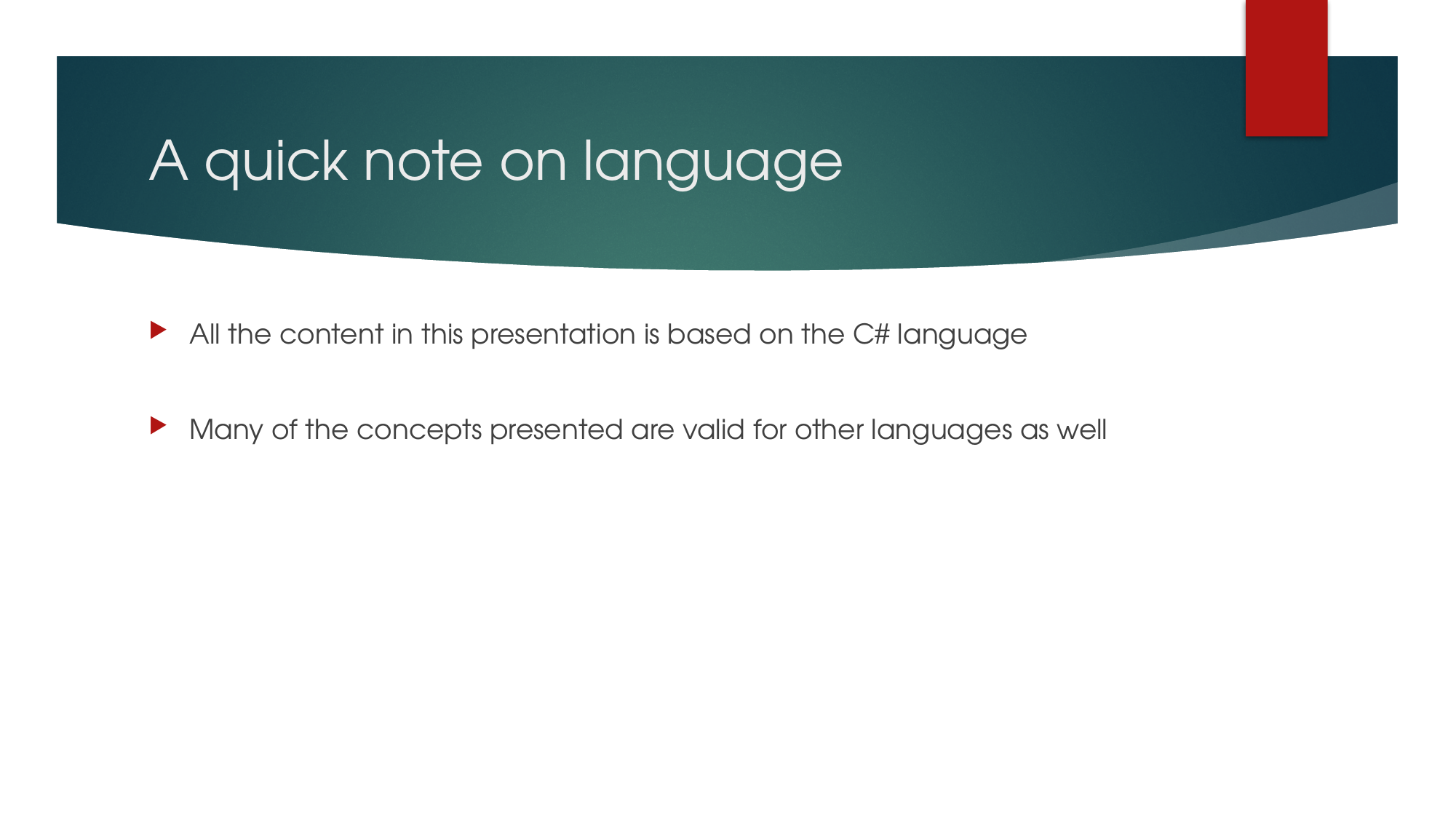

# A quick note on language
All the content in this presentation is based on the C# language

Many of the concepts presented are valid for other languages as well